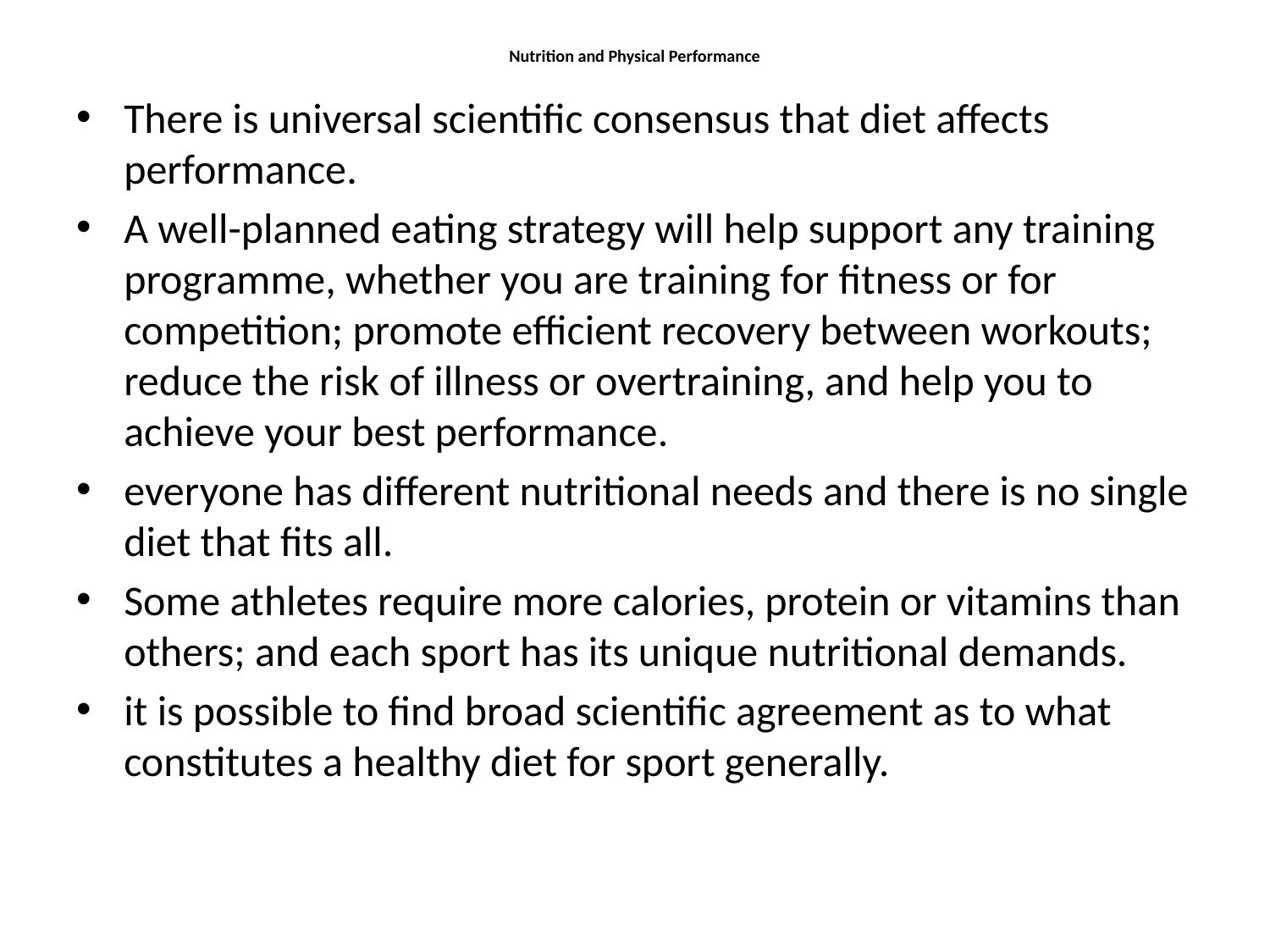

# Nutrition and Physical Performance
There is universal scientific consensus that diet affects performance.
A well-planned eating strategy will help support any training programme, whether you are training for fitness or for competition; promote efficient recovery between workouts; reduce the risk of illness or overtraining, and help you to achieve your best performance.
everyone has different nutritional needs and there is no single diet that fits all.
Some athletes require more calories, protein or vitamins than others; and each sport has its unique nutritional demands.
it is possible to find broad scientific agreement as to what constitutes a healthy diet for sport generally.